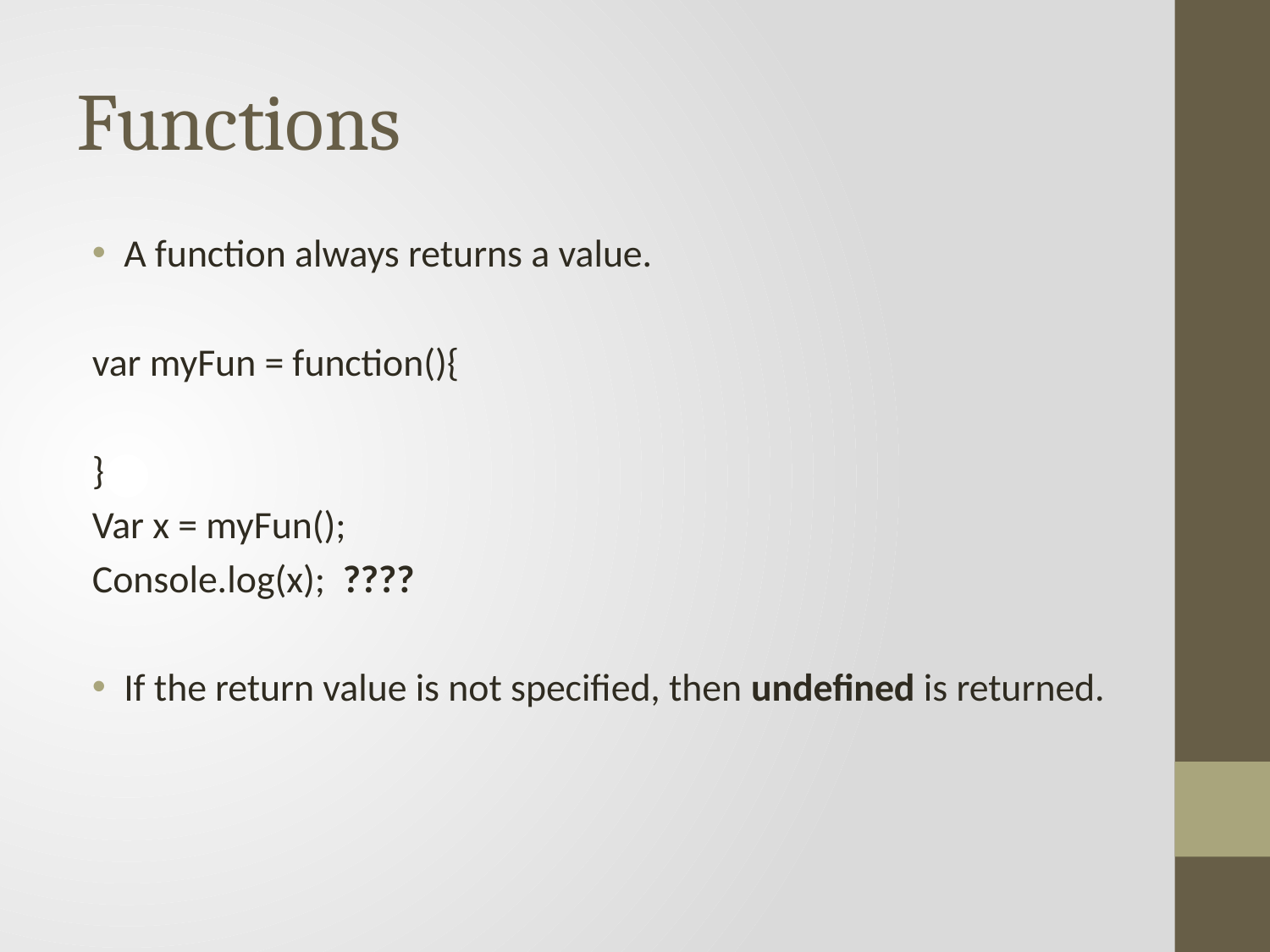

# Functions
A function always returns a value.

var myFun = function(){

}
Var x = myFun();
Console.log(x);  ????

If the return value is not specified, then undefined is returned.